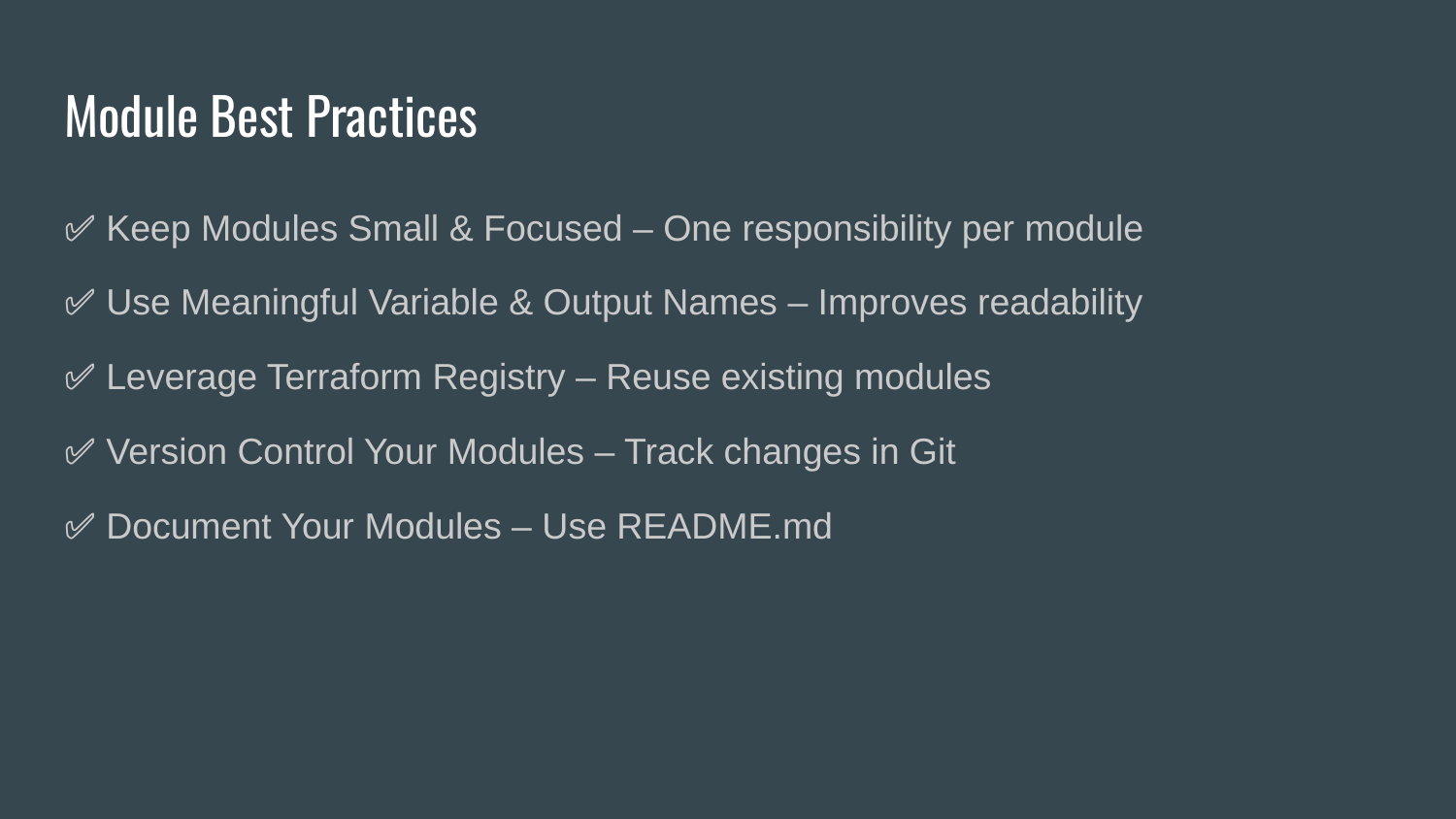

# Module Best Practices
✅ Keep Modules Small & Focused – One responsibility per module
✅ Use Meaningful Variable & Output Names – Improves readability
✅ Leverage Terraform Registry – Reuse existing modules
✅ Version Control Your Modules – Track changes in Git
✅ Document Your Modules – Use README.md